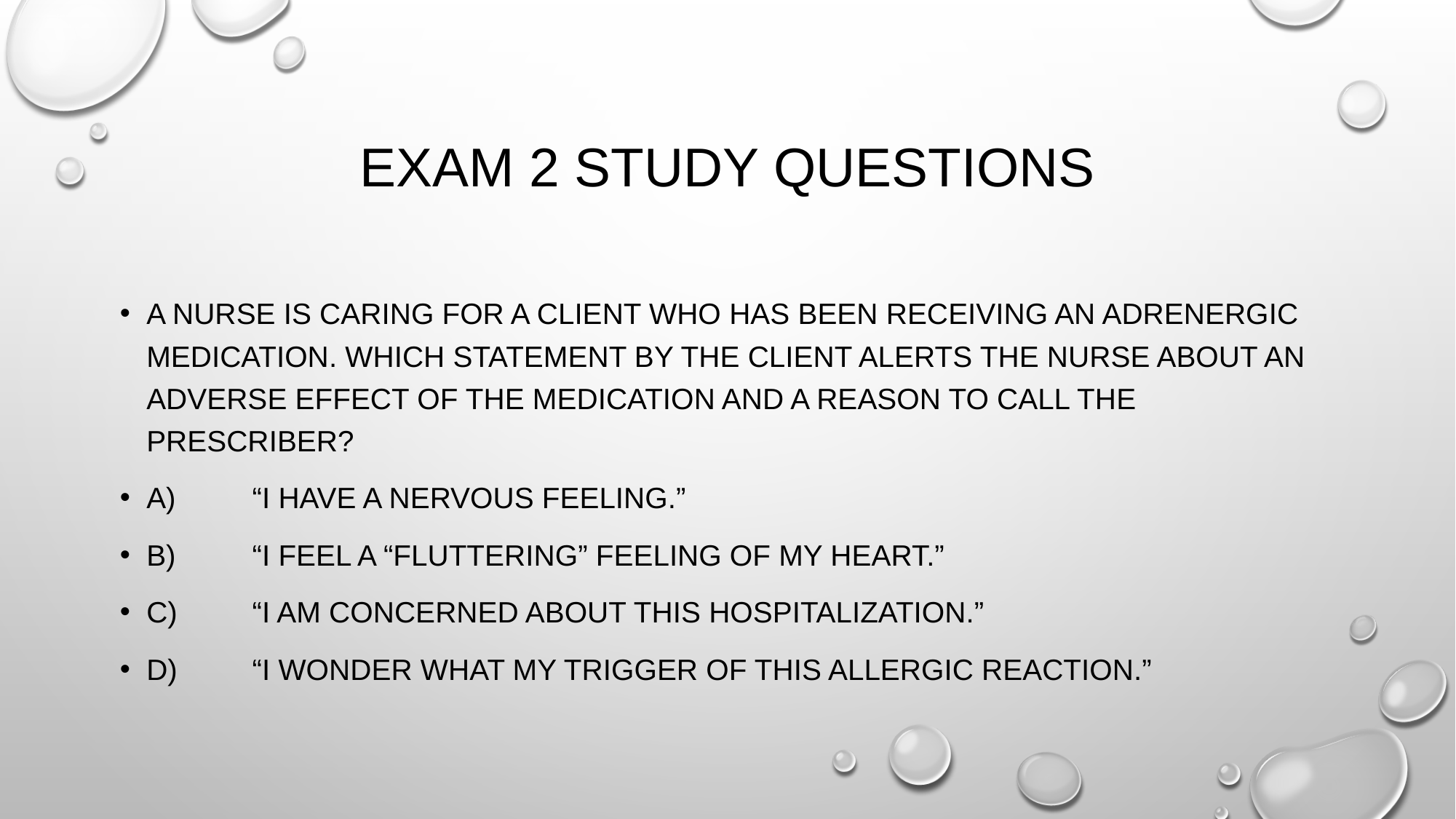

# Exam 2 study questions
A nurse is caring for a client who has been receiving an adrenergic medication. Which statement by the client alerts the nurse about an adverse effect of the medication and a reason to call the prescriber?
A)	“I have a nervous feeling.”
B)	“I feel a “fluttering” feeling of my heart.”
C)	“I am concerned about this hospitalization.”
D)	“I wonder what my trigger of this allergic reaction.”